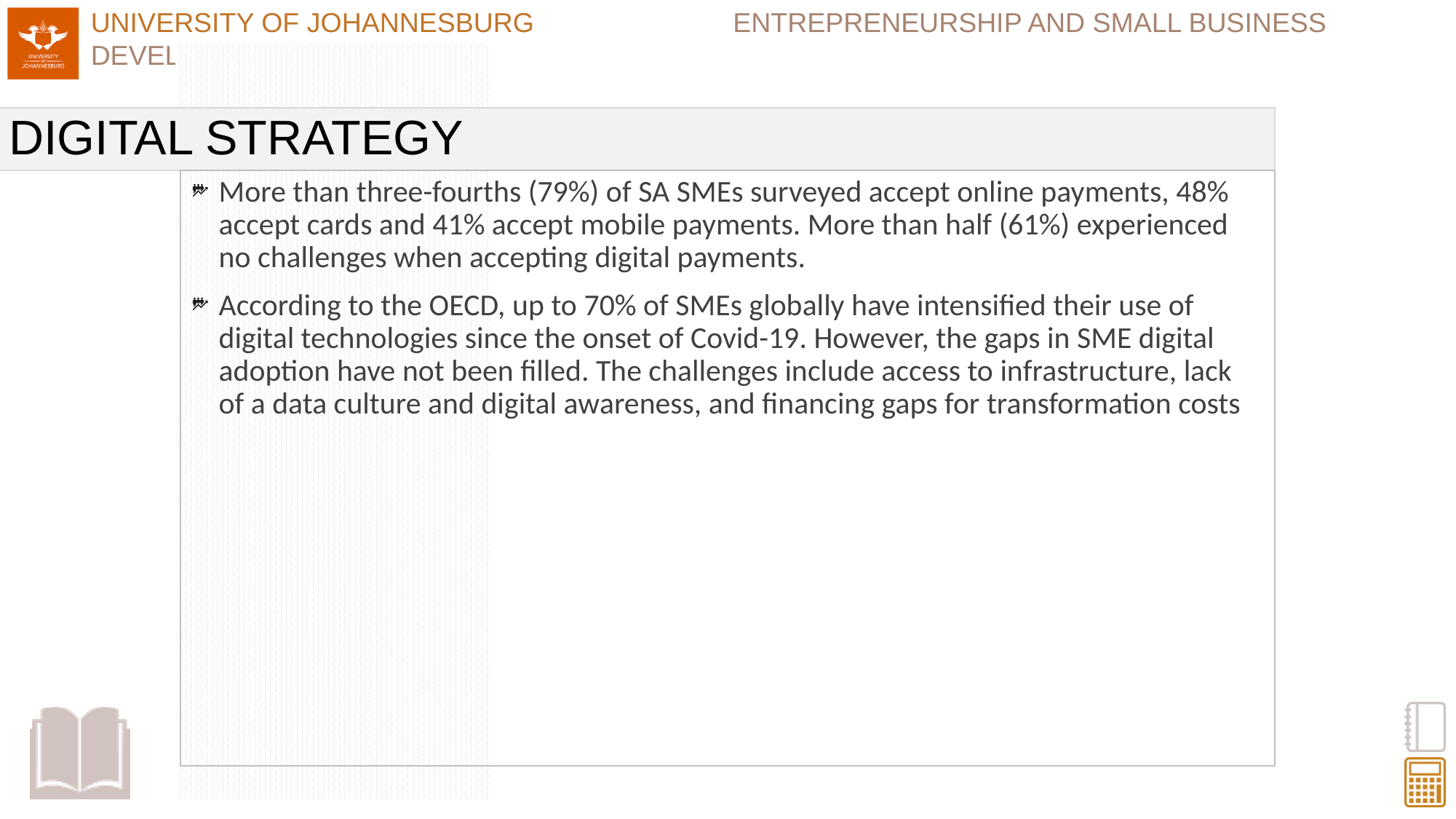

# DIGITAL STRATEGY
More than three-fourths (79%) of SA SMEs surveyed accept online payments, 48% accept cards and 41% accept mobile payments. More than half (61%) experienced no challenges when accepting digital payments.
According to the OECD, up to 70% of SMEs globally have intensified their use of digital technologies since the onset of Covid-19. However, the gaps in SME digital adoption have not been filled. The challenges include access to infrastructure, lack of a data culture and digital awareness, and financing gaps for transformation costs